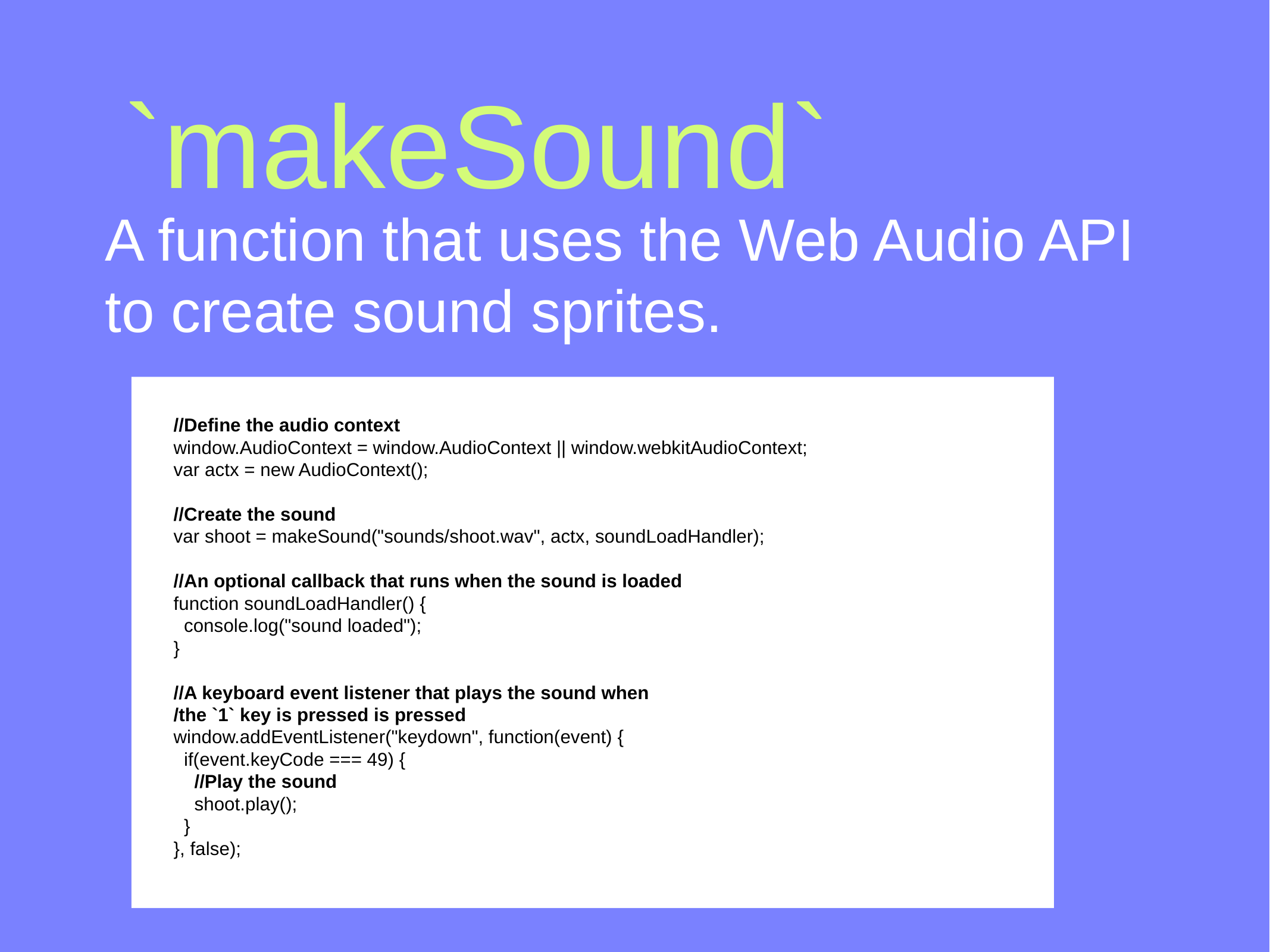

# `makeSound`
A function that uses the Web Audio API
to create sound sprites.

  //Define the audio context
  window.AudioContext = window.AudioContext || window.webkitAudioContext;
  var actx = new AudioContext();

  //Create the sound
  var shoot = makeSound("sounds/shoot.wav", actx, soundLoadHandler);

  //An optional callback that runs when the sound is loaded
  function soundLoadHandler() {
    console.log("sound loaded");
  }

  //A keyboard event listener that plays the sound when
  /the `1` key is pressed is pressed
  window.addEventListener("keydown", function(event) {
    if(event.keyCode === 49) {
      //Play the sound
      shoot.play();
    }
  }, false);